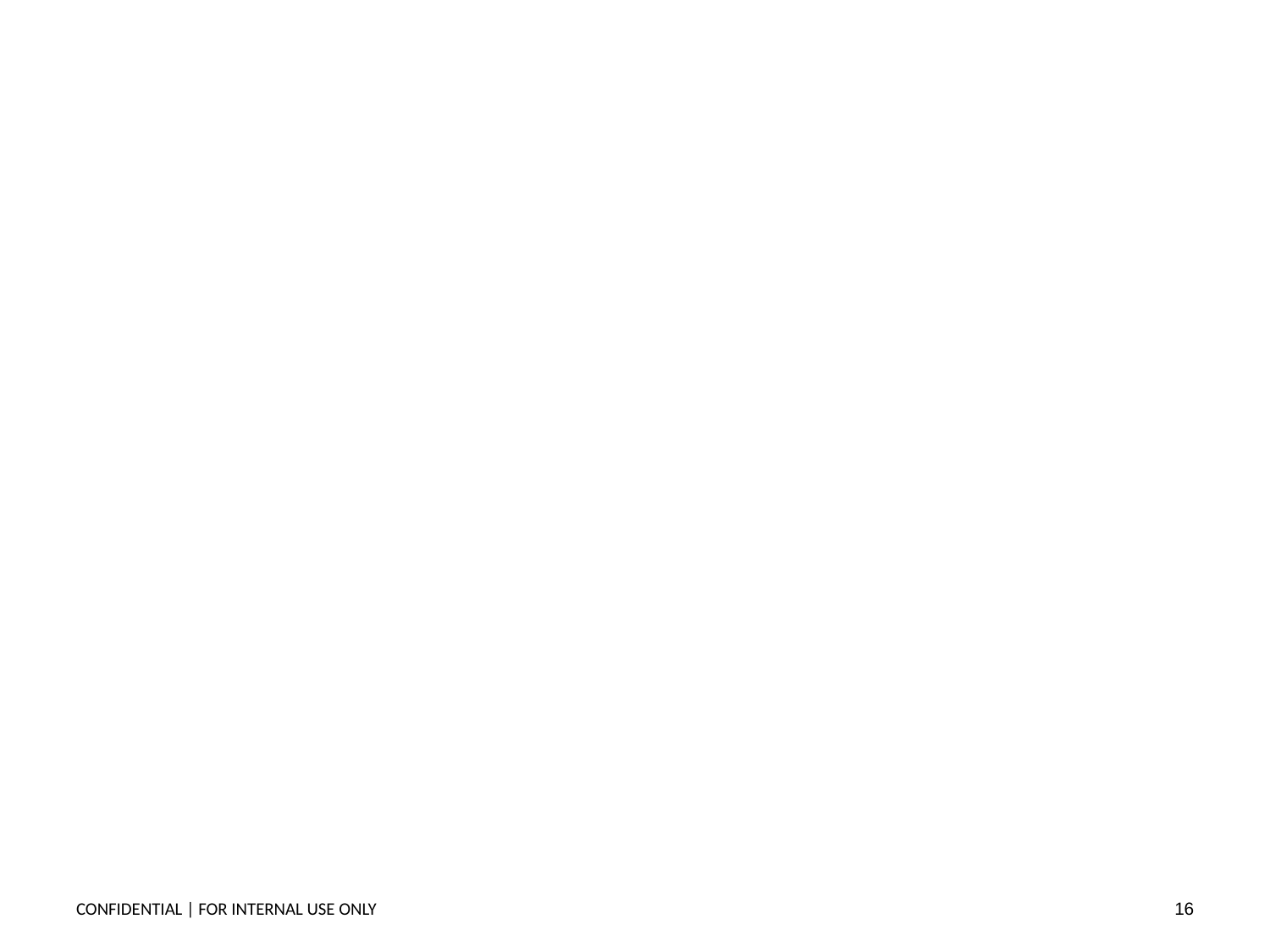

#

Confidential | for internal use only
16